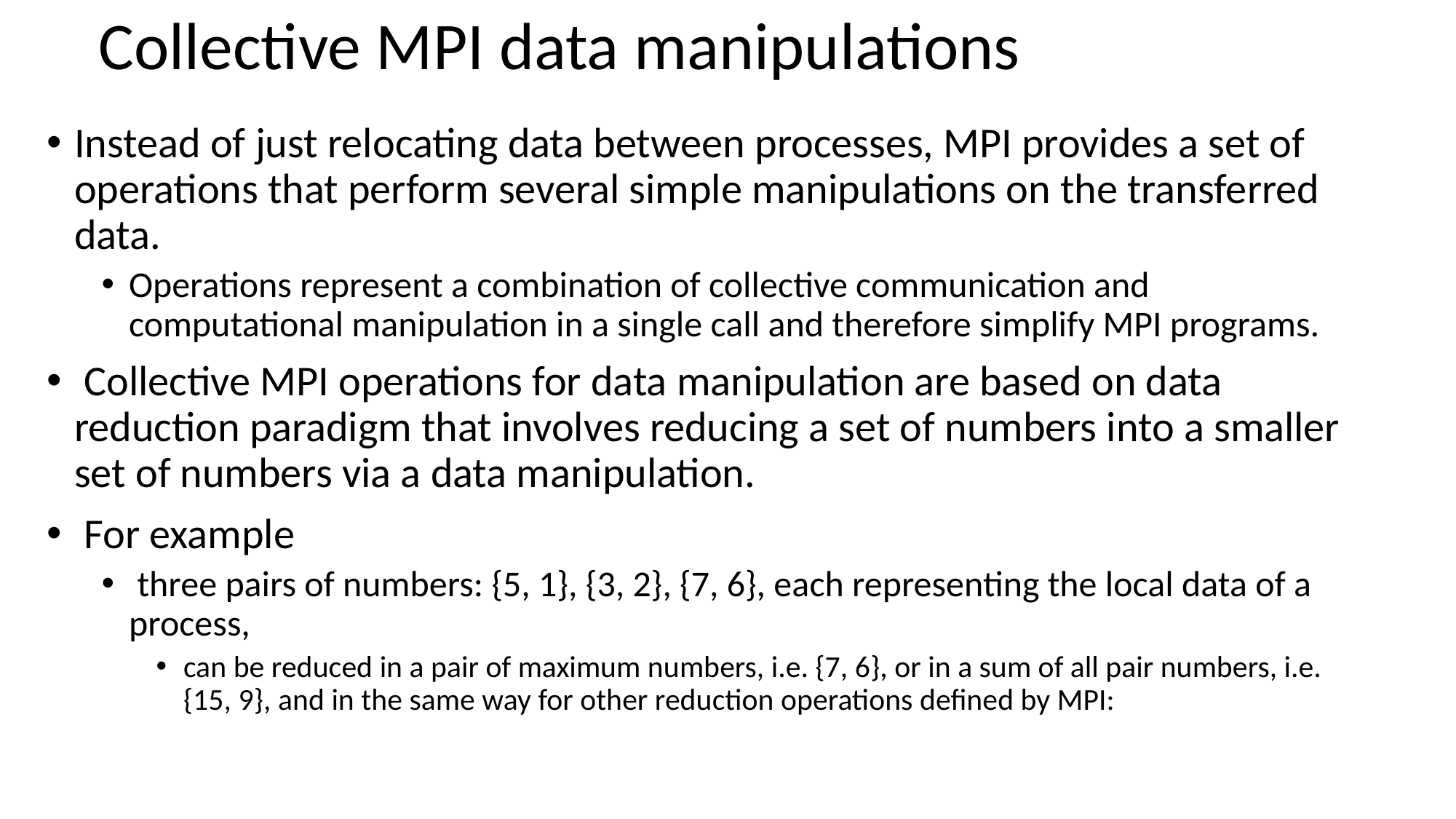

# Collective MPI data manipulations
Instead of just relocating data between processes, MPI provides a set of operations that perform several simple manipulations on the transferred data.
Operations represent a combination of collective communication and computational manipulation in a single call and therefore simplify MPI programs.
 Collective MPI operations for data manipulation are based on data reduction paradigm that involves reducing a set of numbers into a smaller set of numbers via a data manipulation.
 For example
 three pairs of numbers: {5, 1}, {3, 2}, {7, 6}, each representing the local data of a process,
can be reduced in a pair of maximum numbers, i.e. {7, 6}, or in a sum of all pair numbers, i.e. {15, 9}, and in the same way for other reduction operations defined by MPI: